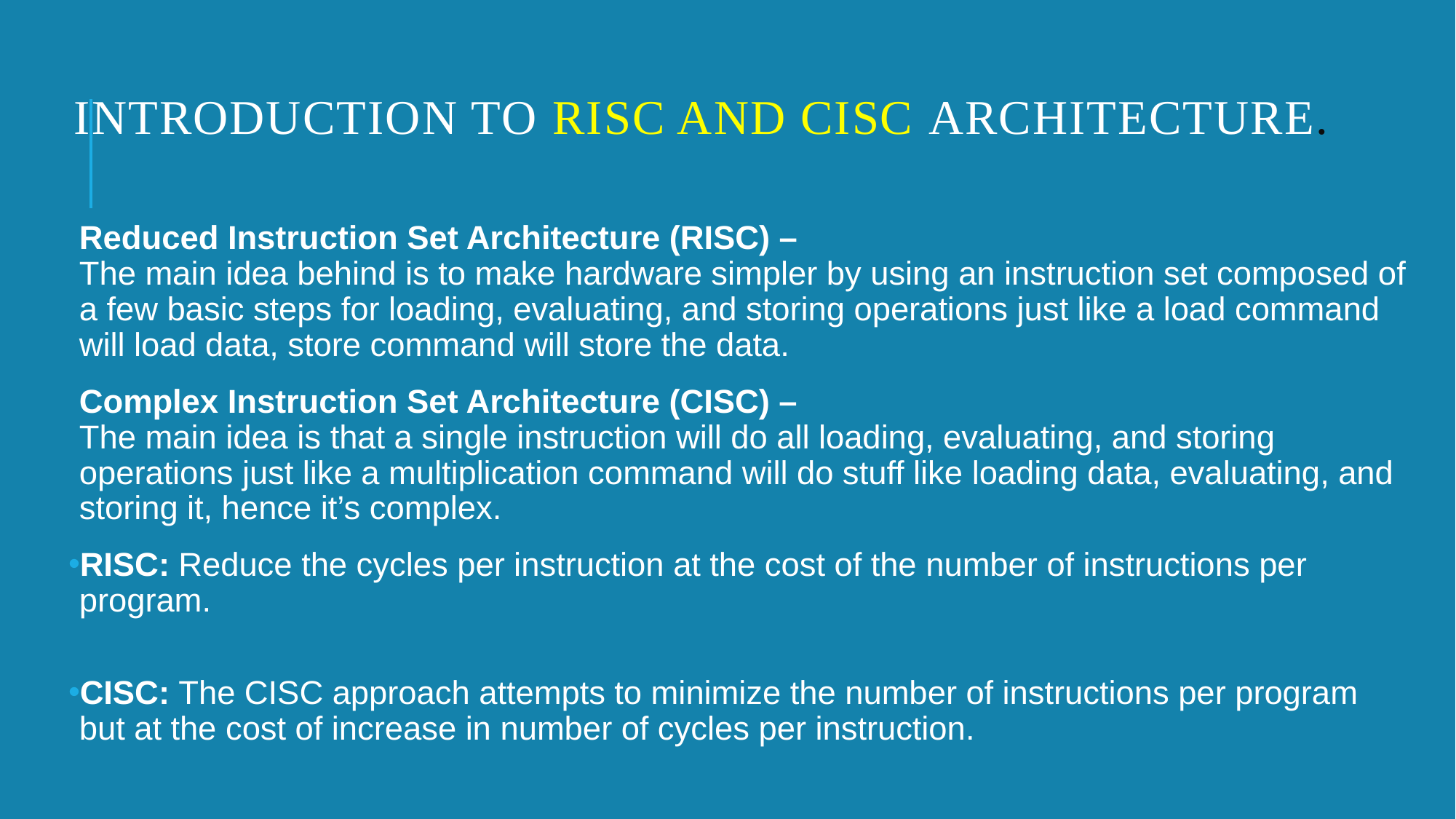

# Introduction to RISC and CISC architecture.

Reduced Instruction Set Architecture (RISC) – 
The main idea behind is to make hardware simpler by using an instruction set composed of a few basic steps for loading, evaluating, and storing operations just like a load command will load data, store command will store the data.
Complex Instruction Set Architecture (CISC) – 
The main idea is that a single instruction will do all loading, evaluating, and storing operations just like a multiplication command will do stuff like loading data, evaluating, and storing it, hence it’s complex.
RISC: Reduce the cycles per instruction at the cost of the number of instructions per program.
CISC: The CISC approach attempts to minimize the number of instructions per program but at the cost of increase in number of cycles per instruction.